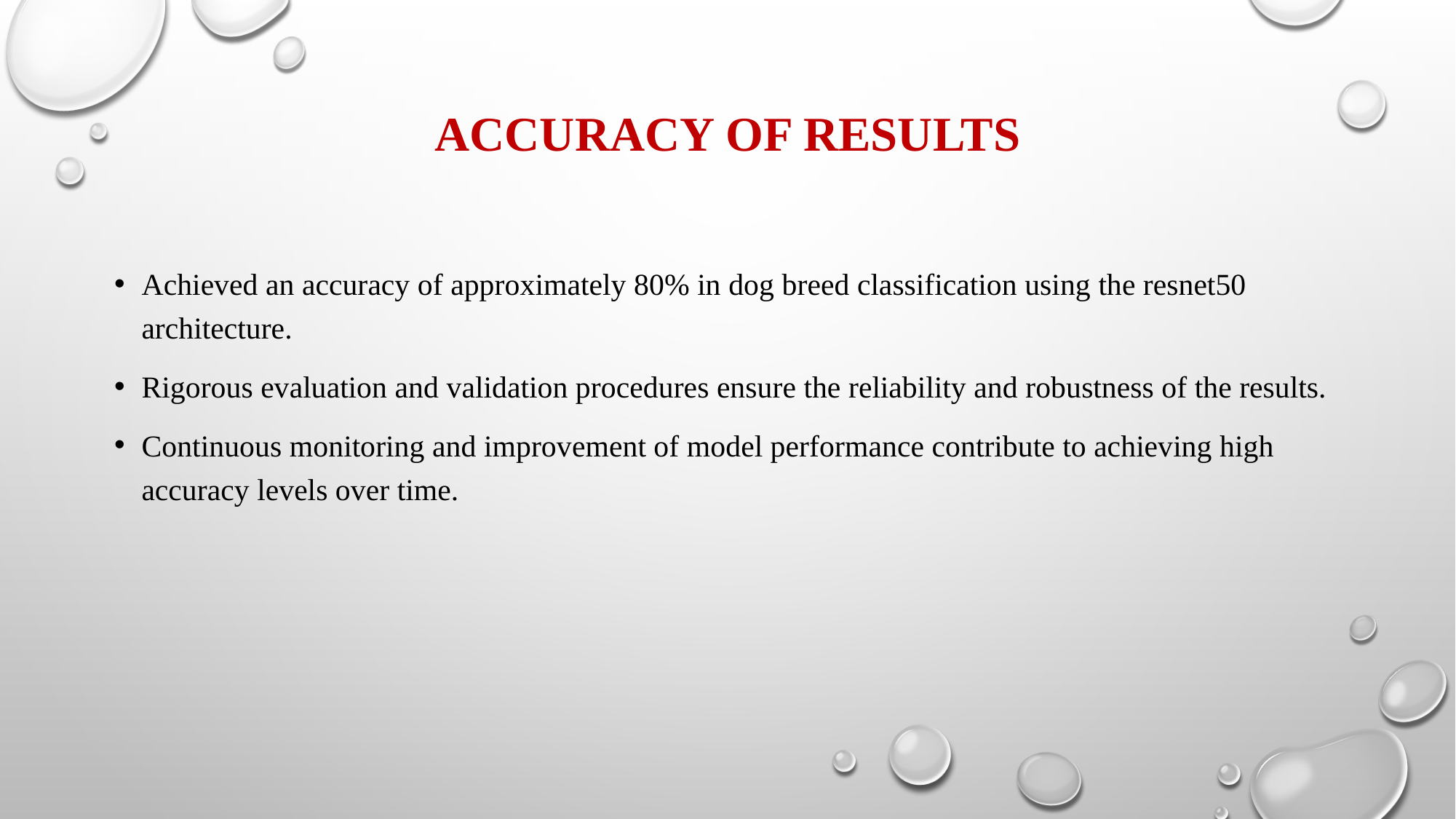

# Accuracy of results
Achieved an accuracy of approximately 80% in dog breed classification using the resnet50 architecture.
Rigorous evaluation and validation procedures ensure the reliability and robustness of the results.
Continuous monitoring and improvement of model performance contribute to achieving high accuracy levels over time.